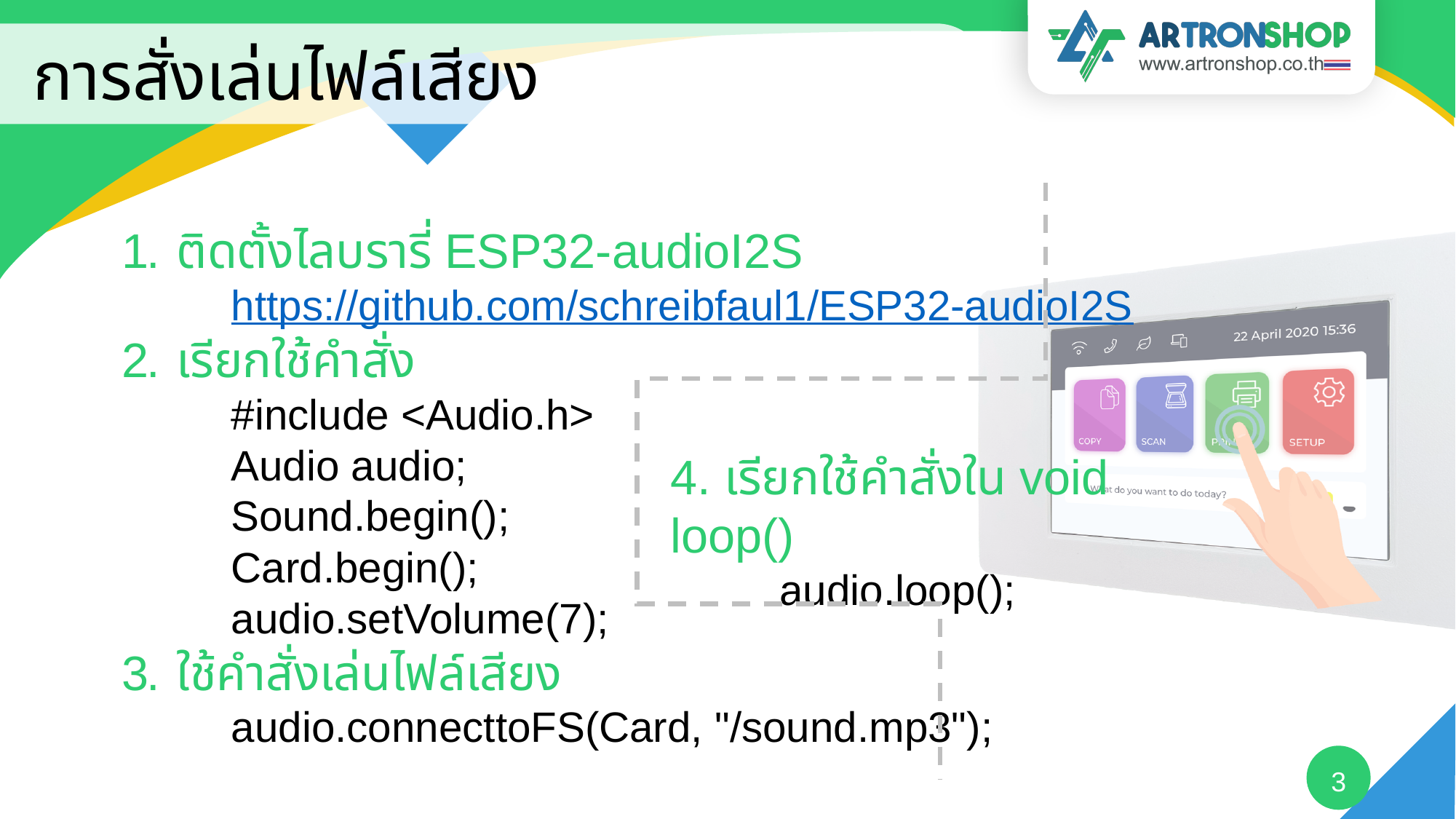

# การสั่งเล่นไฟล์เสียง

ติดตั้งไลบรารี่ ESP32-audioI2S
https://github.com/schreibfaul1/ESP32-audioI2S
เรียกใช้คำสั่ง
#include <Audio.h>
Audio audio;
Sound.begin();
Card.begin();
audio.setVolume(7);
ใช้คำสั่งเล่นไฟล์เสียง
audio.connecttoFS(Card, "/sound.mp3");
4. เรียกใช้คำสั่งใน void loop()
	audio.loop();
3